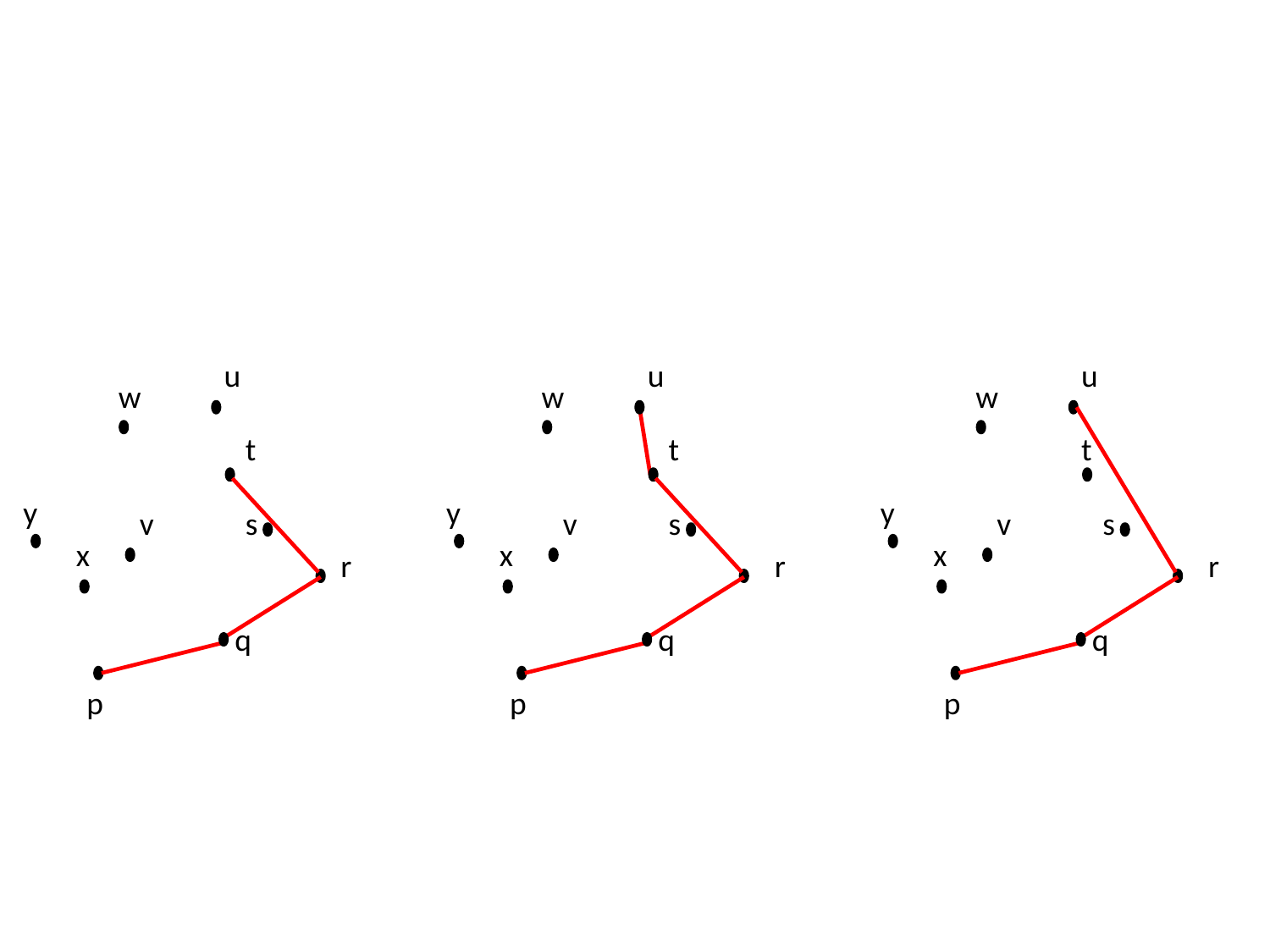

#
u
u
u
w
w
w

t
t
t

y
y
y
v
s
v
s
v
s

x
x
x

r
r
r

q
q
q

p
p
p